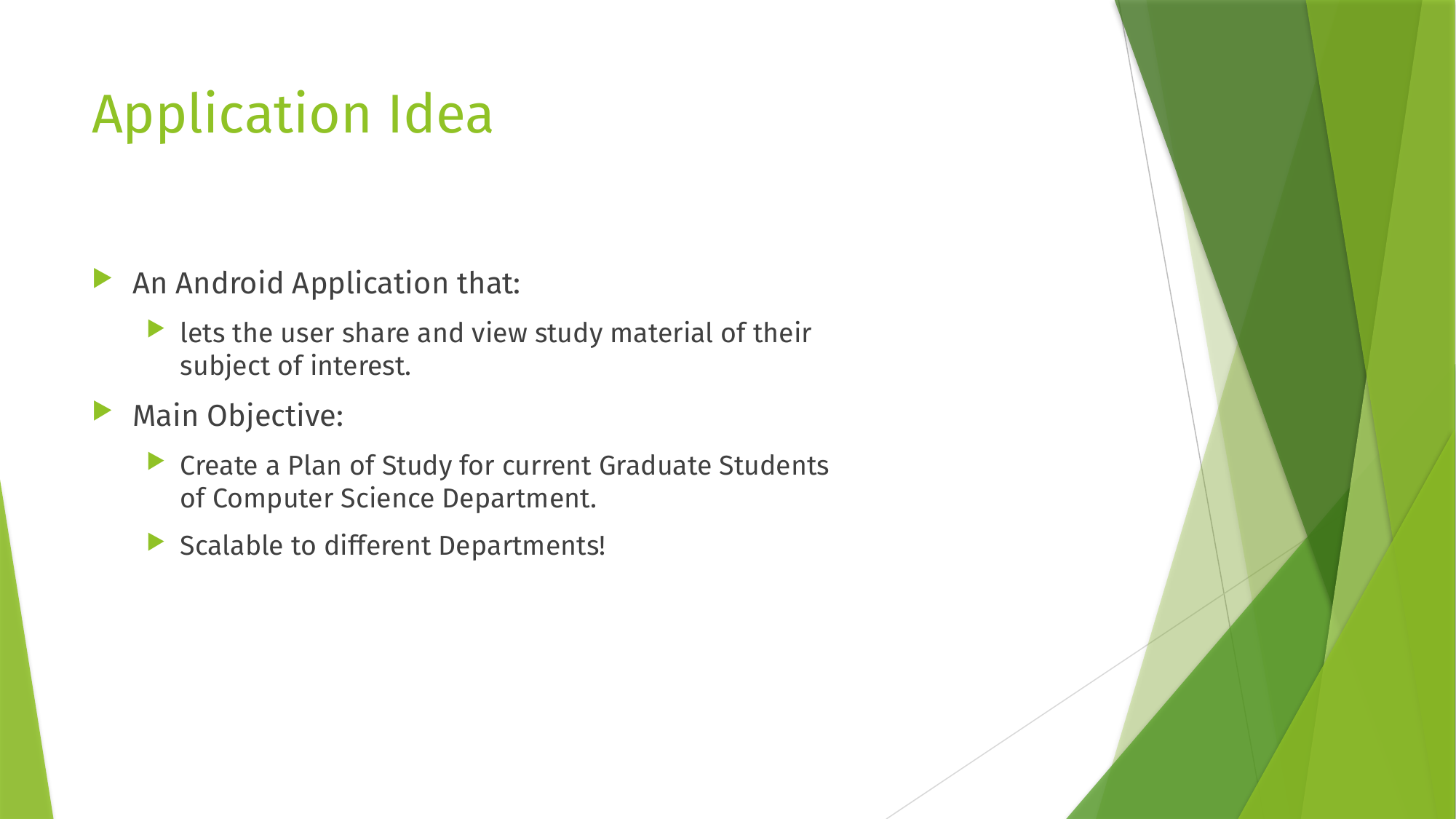

# Application Idea
An Android Application that:
lets the user share and view study material of their subject of interest.
Main Objective:
Create a Plan of Study for current Graduate Students of Computer Science Department.
Scalable to different Departments!